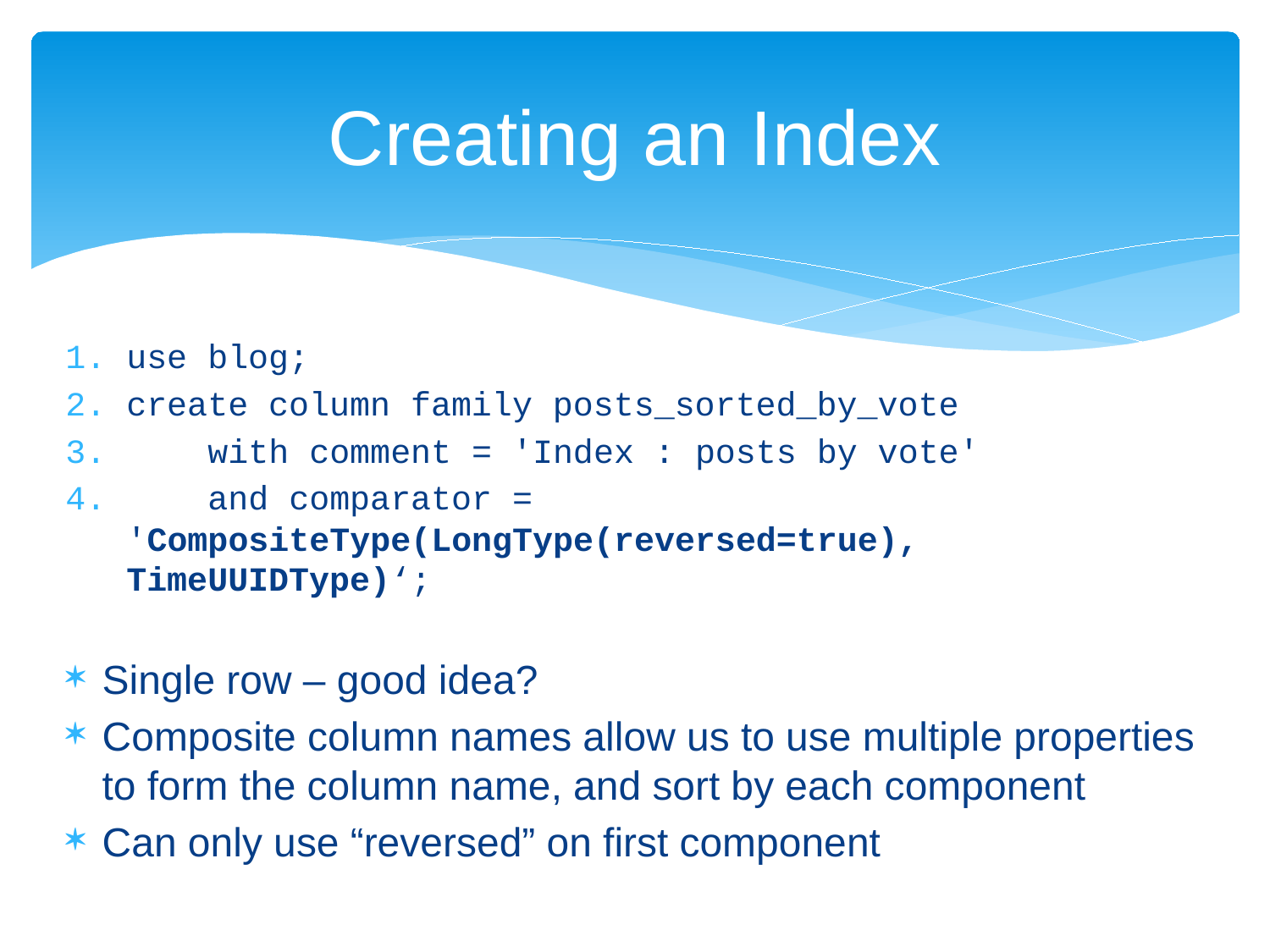

# Creating an Index
use blog;
create column family posts_sorted_by_vote
    with comment = 'Index : posts by vote'
    and comparator = 'CompositeType(LongType(reversed=true), TimeUUIDType)‘;

Single row – good idea?
Composite column names allow us to use multiple properties to form the column name, and sort by each component
Can only use “reversed” on first component